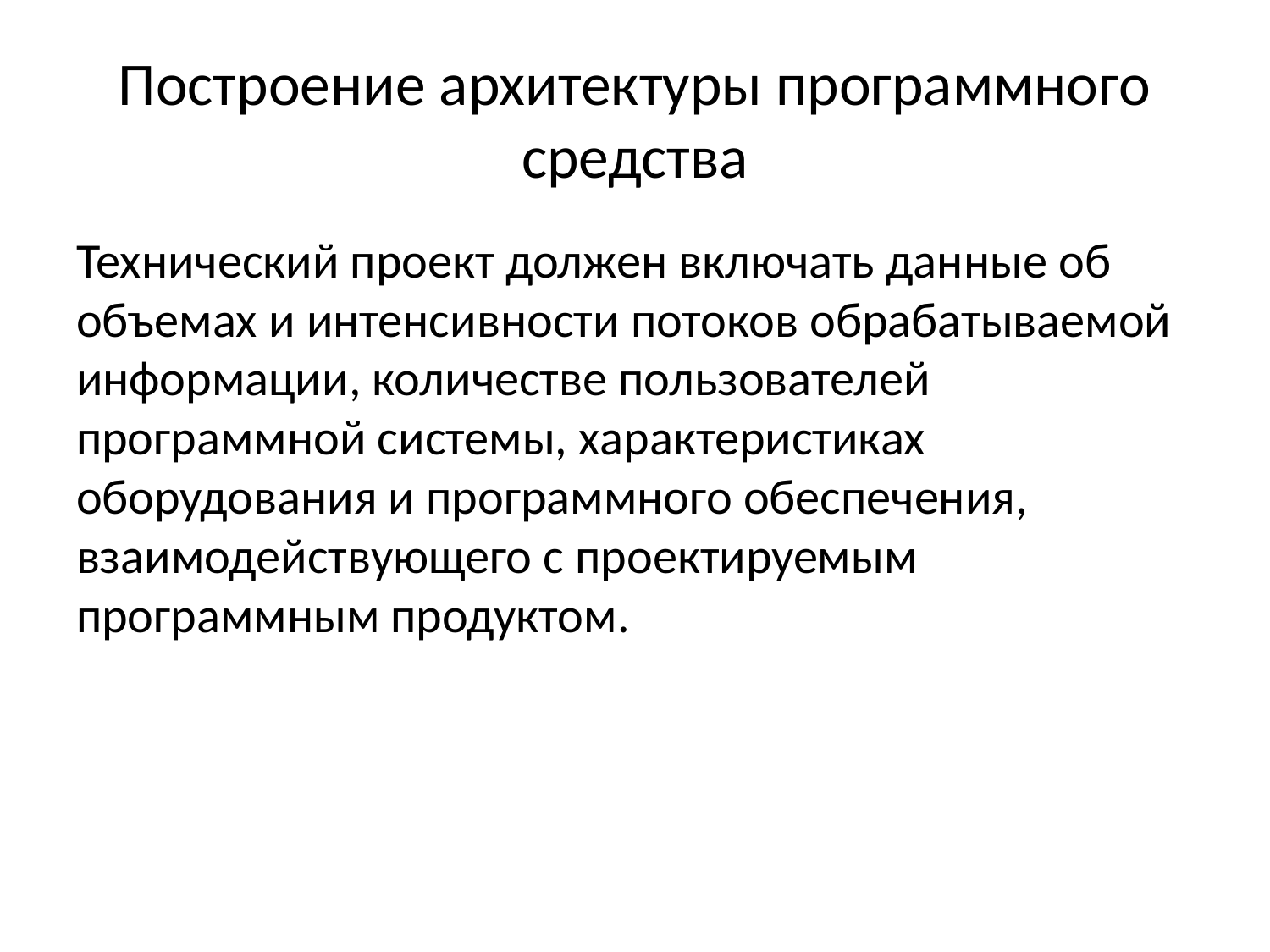

# Построение архитектуры программного средства
Технический проект должен включать данные об объемах и интенсивности потоков обрабатываемой информации, количестве пользователей программной системы, характеристиках оборудования и программного обеспечения, взаимодействующего с проектируемым программным продуктом.